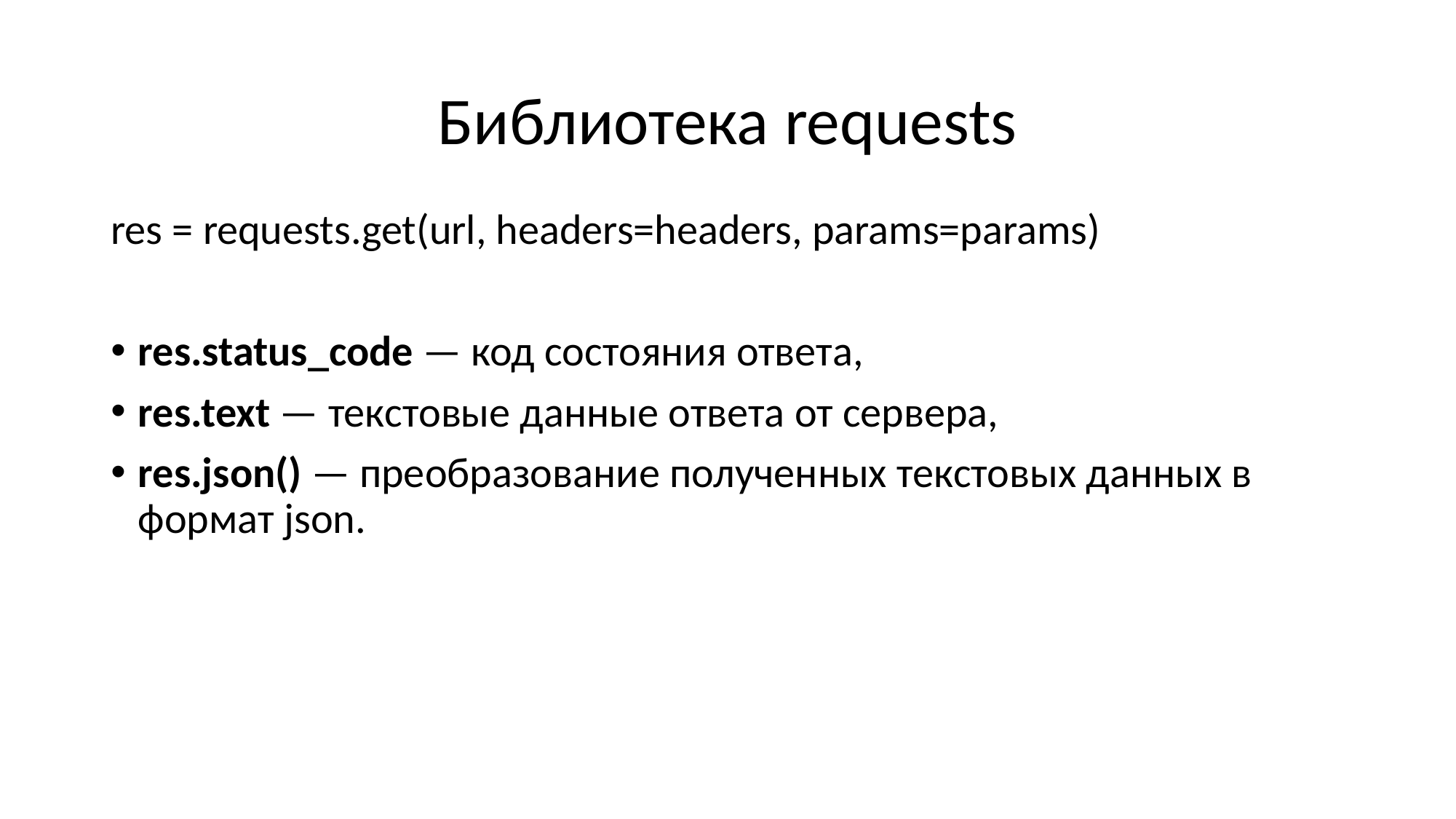

# Библиотека requests
res = requests.get(url, headers=headers, params=params)

res.status_code — код состояния ответа,
res.text — текстовые данные ответа от сервера,
res.json() — преобразование полученных текстовых данных в формат json.